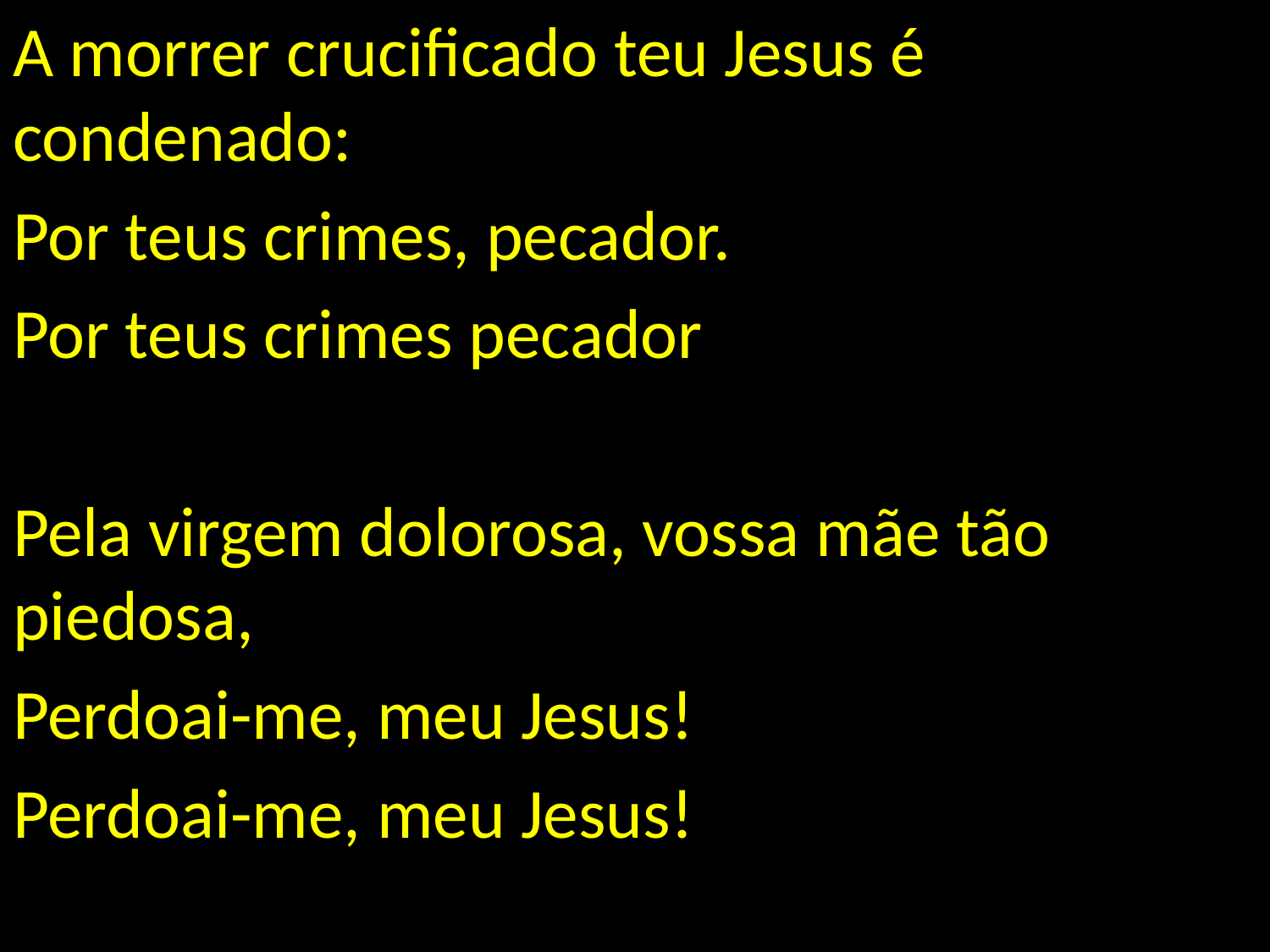

A morrer crucificado teu Jesus é condenado:
Por teus crimes, pecador.
Por teus crimes pecador

Pela virgem dolorosa, vossa mãe tão piedosa,
Perdoai-me, meu Jesus!
Perdoai-me, meu Jesus!